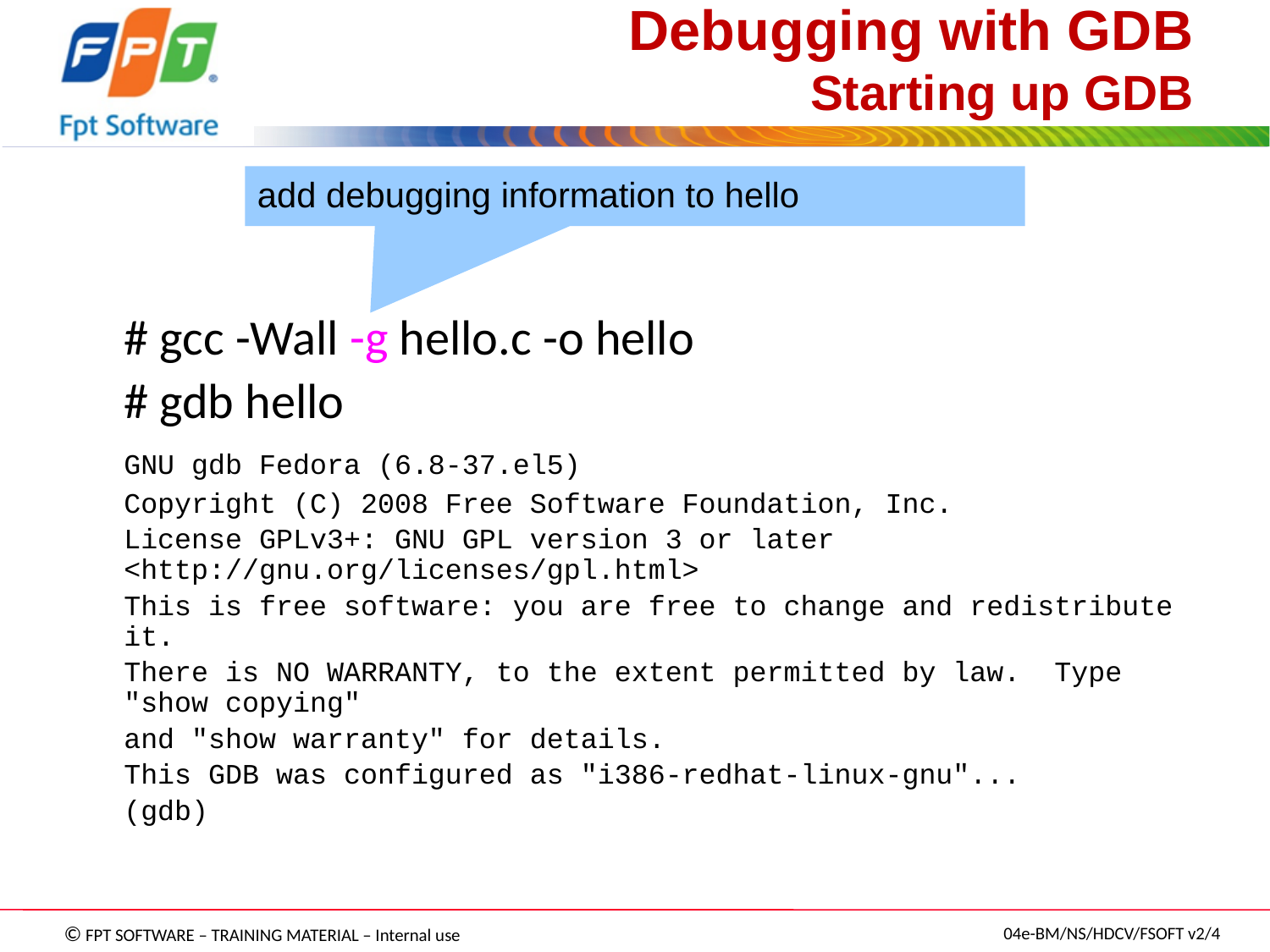

# Debugging with GDB Starting up GDB
add debugging information to hello
	# gcc -Wall -g hello.c -o hello
	# gdb hello
	GNU gdb Fedora (6.8-37.el5)
	Copyright (C) 2008 Free Software Foundation, Inc.
	License GPLv3+: GNU GPL version 3 or later <http://gnu.org/licenses/gpl.html>
	This is free software: you are free to change and redistribute it.
	There is NO WARRANTY, to the extent permitted by law.  Type "show copying"
	and "show warranty" for details.
	This GDB was configured as "i386-redhat-linux-gnu"...
	(gdb)